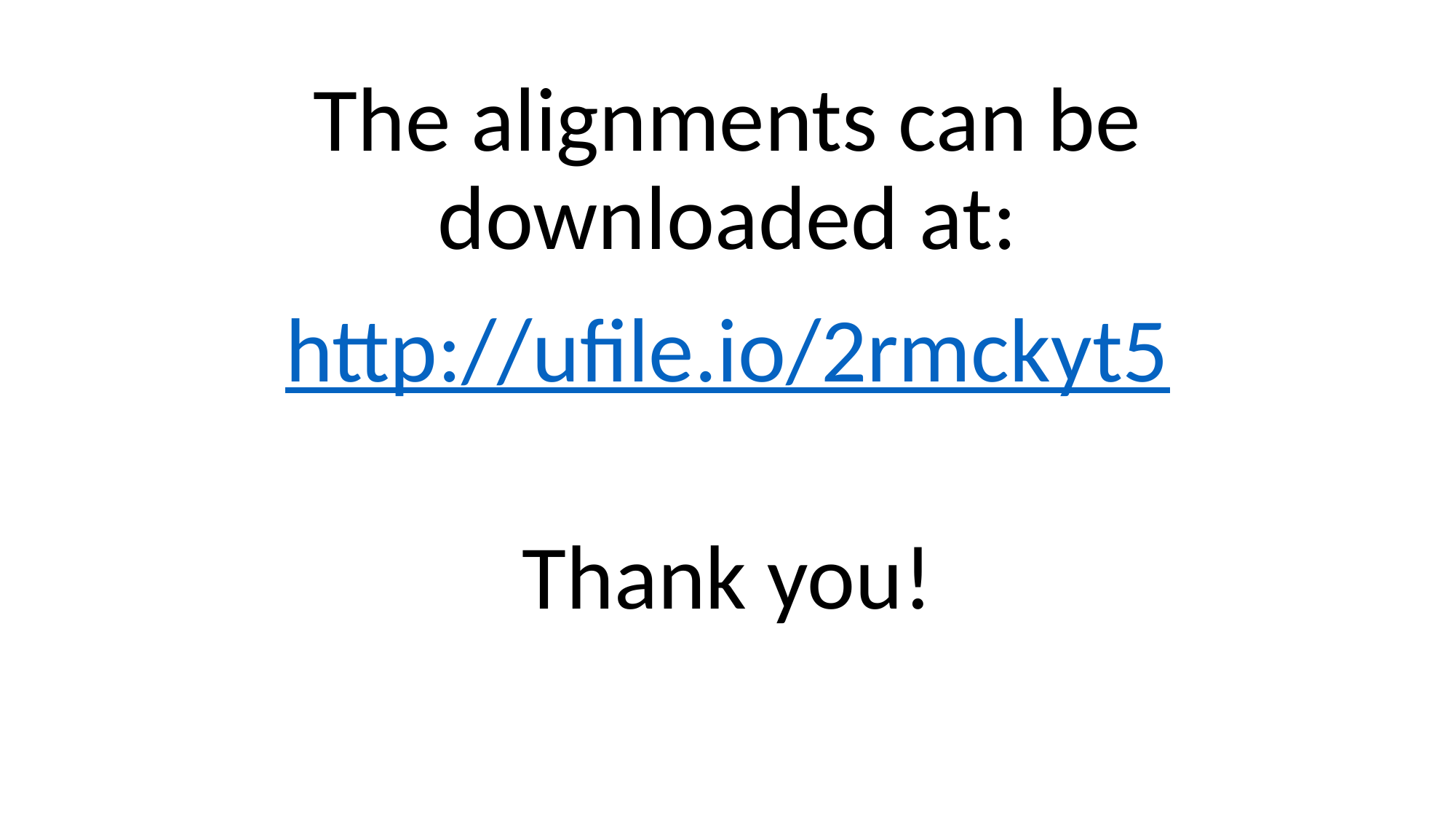

# The alignments can be downloaded at:
http://ufile.io/2rmckyt5

Thank you!